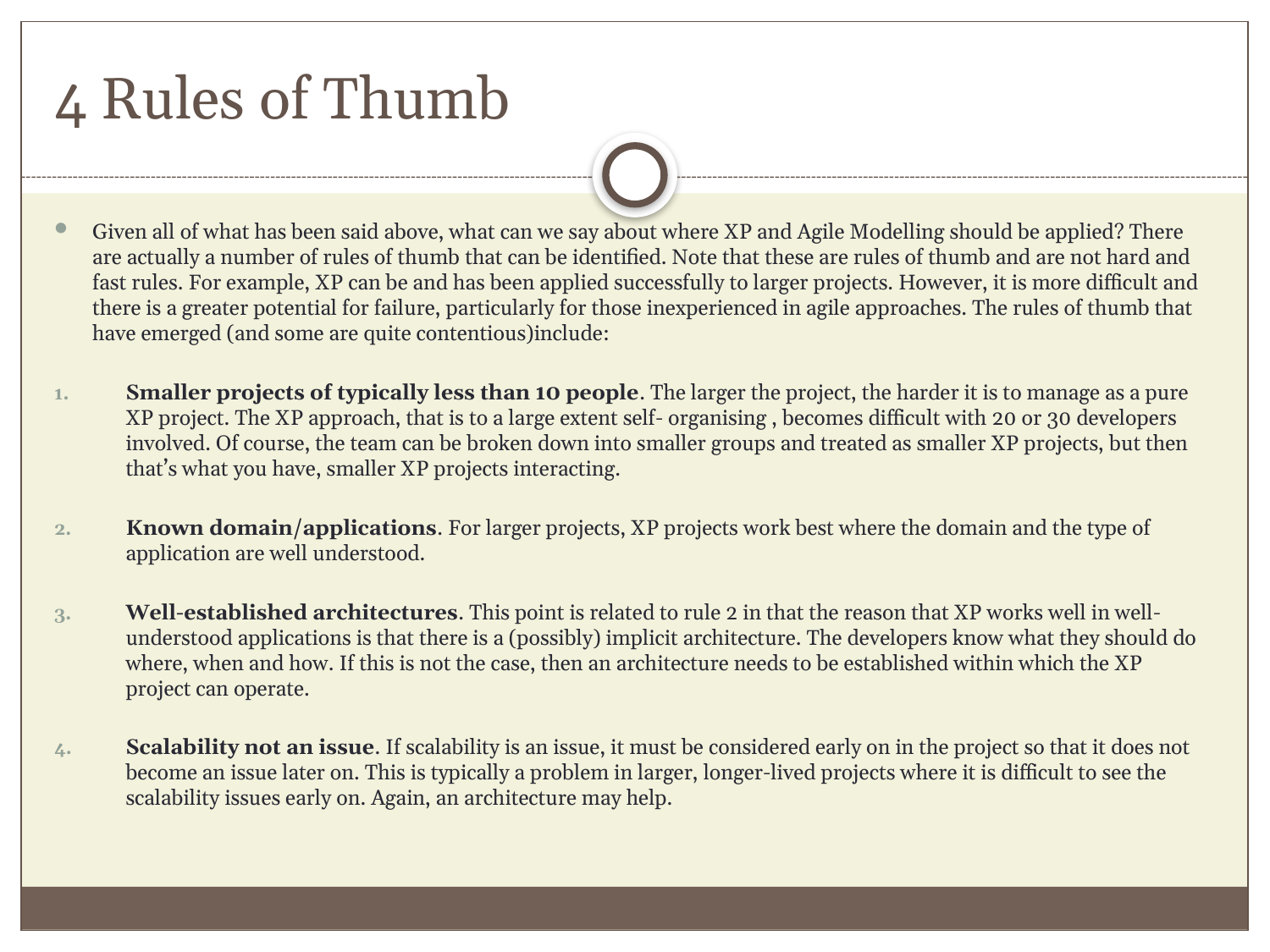

# 4 Rules of Thumb
Given all of what has been said above, what can we say about where XP and Agile Modelling should be applied? There are actually a number of rules of thumb that can be identified. Note that these are rules of thumb and are not hard and fast rules. For example, XP can be and has been applied successfully to larger projects. However, it is more difficult and there is a greater potential for failure, particularly for those inexperienced in agile approaches. The rules of thumb that have emerged (and some are quite contentious)include:

Smaller projects of typically less than 10 people. The larger the project, the harder it is to manage as a pure XP project. The XP approach, that is to a large extent self- organising , becomes difficult with 20 or 30 developers involved. Of course, the team can be broken down into smaller groups and treated as smaller XP projects, but then that’s what you have, smaller XP projects interacting.

Known domain/applications. For larger projects, XP projects work best where the domain and the type of application are well understood.

Well-established architectures. This point is related to rule 2 in that the reason that XP works well in well-understood applications is that there is a (possibly) implicit architecture. The developers know what they should do where, when and how. If this is not the case, then an architecture needs to be established within which the XP project can operate.

Scalability not an issue. If scalability is an issue, it must be considered early on in the project so that it does not become an issue later on. This is typically a problem in larger, longer-lived projects where it is difficult to see the scalability issues early on. Again, an architecture may help.